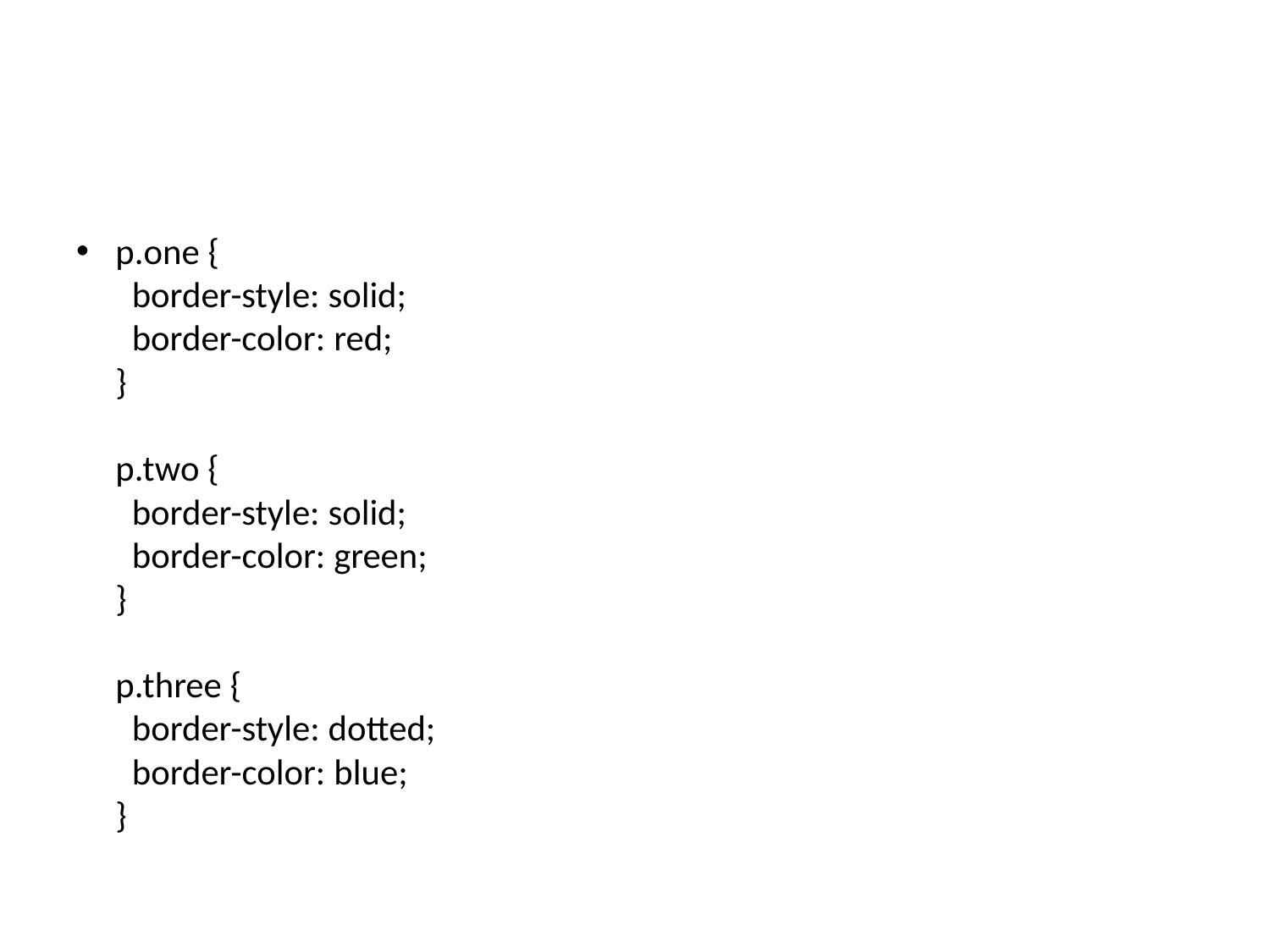

#
p.one {
  border-style: solid;
  border-color: red;
}
p.two {
  border-style: solid;
  border-color: green;
}
p.three {
  border-style: dotted;
  border-color: blue;
}